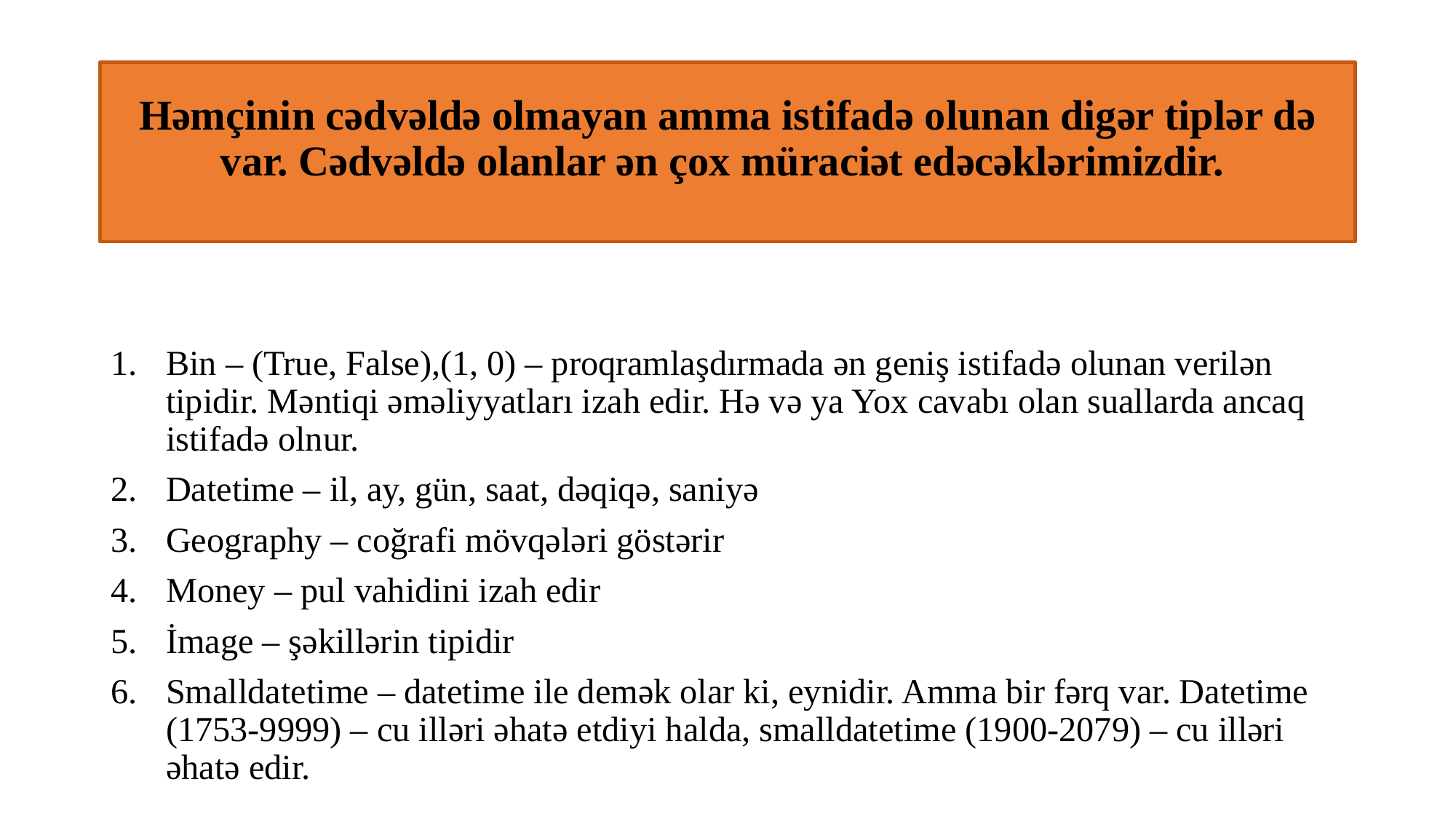

# Həmçinin cədvəldə olmayan amma istifadə olunan digər tiplər də var. Cədvəldə olanlar ən çox müraciət edəcəklərimizdir.

Bin – (True, False),(1, 0) – proqramlaşdırmada ən geniş istifadə olunan verilən tipidir. Məntiqi əməliyyatları izah edir. Hə və ya Yox cavabı olan suallarda ancaq istifadə olnur.
Datetime – il, ay, gün, saat, dəqiqə, saniyə
Geography – coğrafi mövqələri göstərir
Money – pul vahidini izah edir
İmage – şəkillərin tipidir
Smalldatetime – datetime ile demək olar ki, eynidir. Amma bir fərq var. Datetime (1753-9999) – cu illəri əhatə etdiyi halda, smalldatetime (1900-2079) – cu illəri əhatə edir.